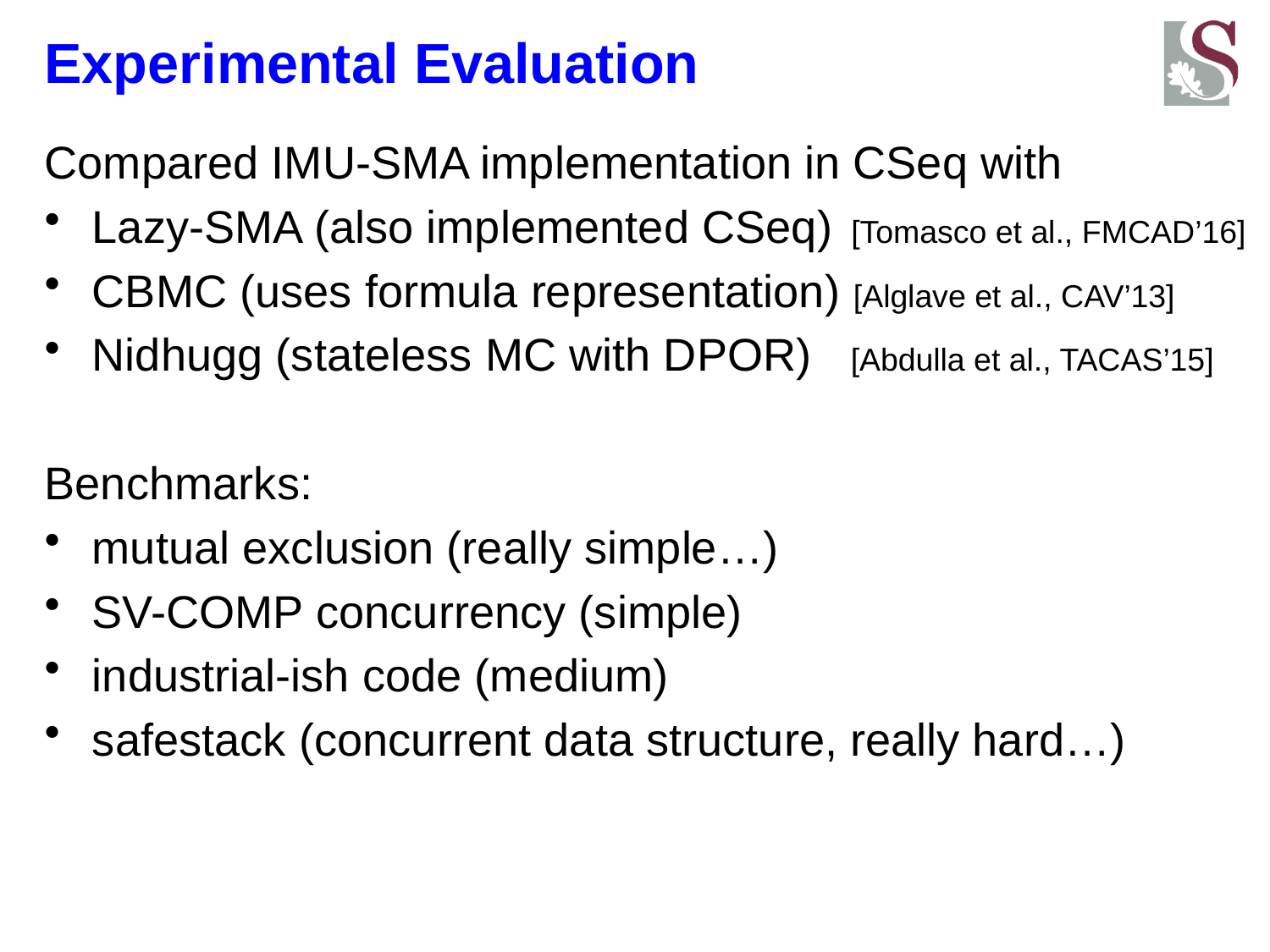

# Experimental Evaluation
Compared IMU-SMA implementation in CSeq with
Lazy-SMA (also implemented CSeq)  [Tomasco et al., FMCAD’16]
CBMC (uses formula representation) [Alglave et al., CAV’13]
Nidhugg (stateless MC with DPOR)   [Abdulla et al., TACAS’15]

Benchmarks:
mutual exclusion (really simple…)
SV-COMP concurrency (simple)
industrial-ish code (medium)
safestack (concurrent data structure, really hard…)